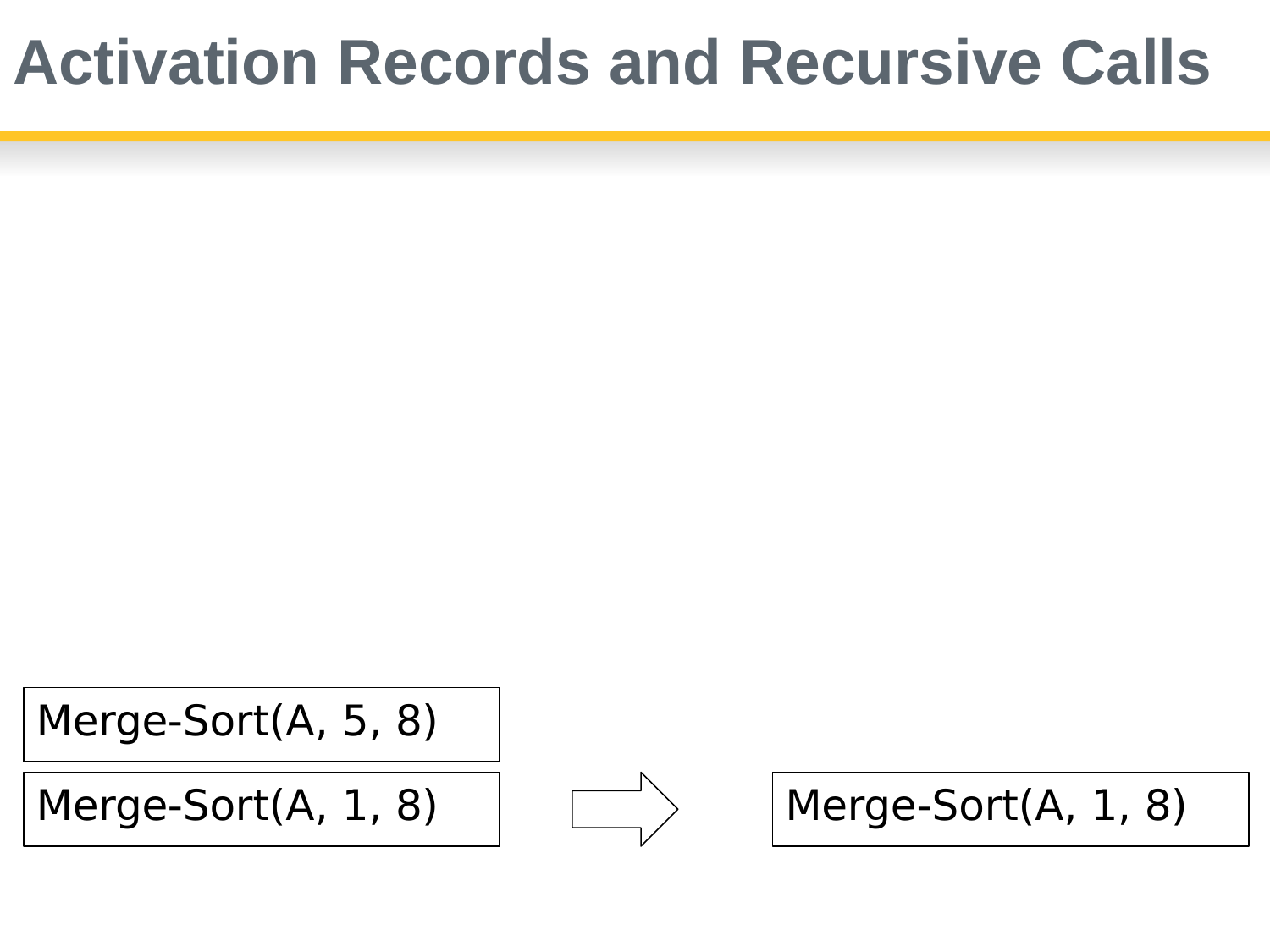

# Activation Records and Recursive Calls

Merge-Sort(A, 5, 8)
Merge-Sort(A, 1, 8)

Merge-Sort(A, 1, 8)